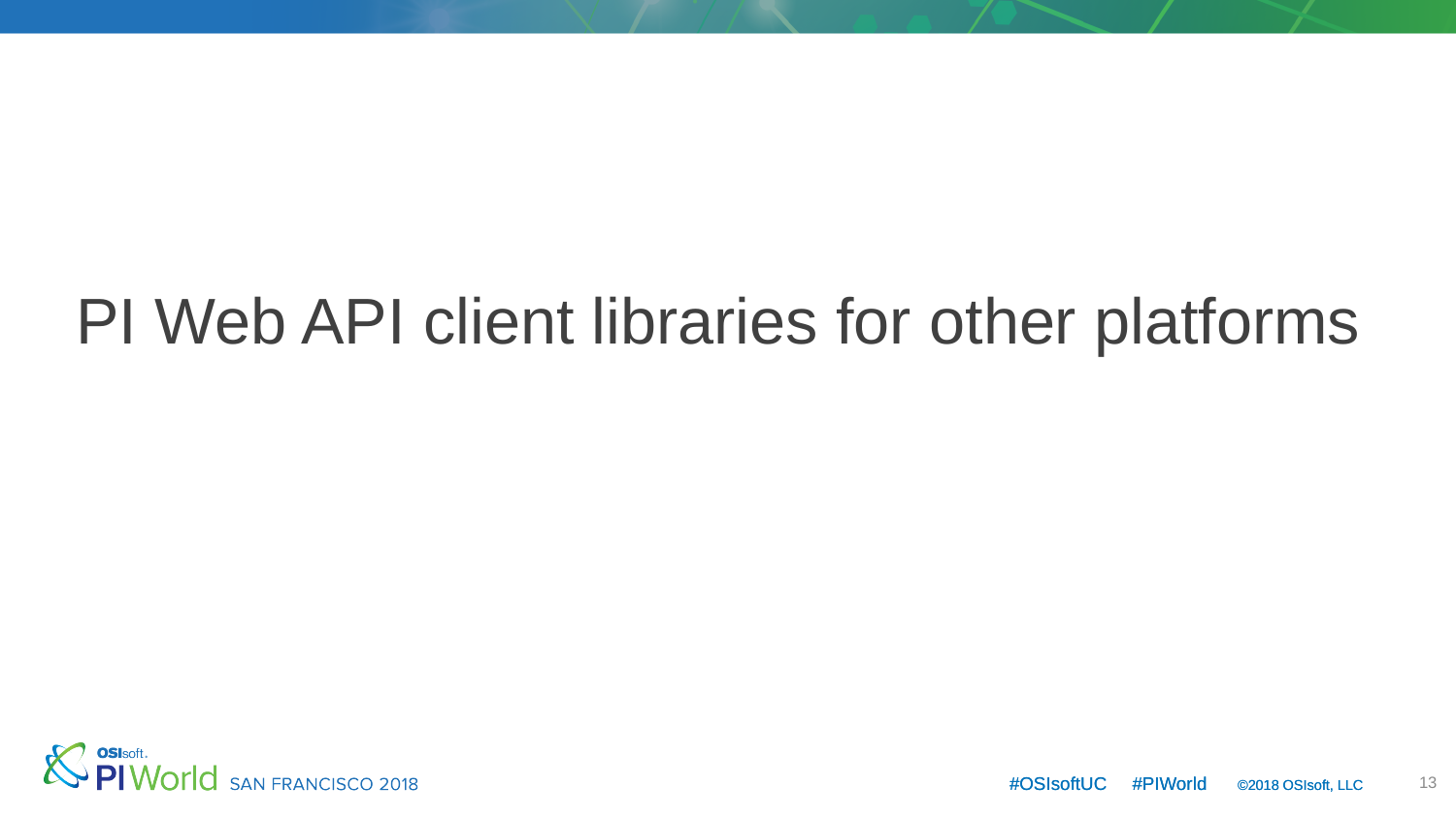

# PI Web API client libraries for other platforms